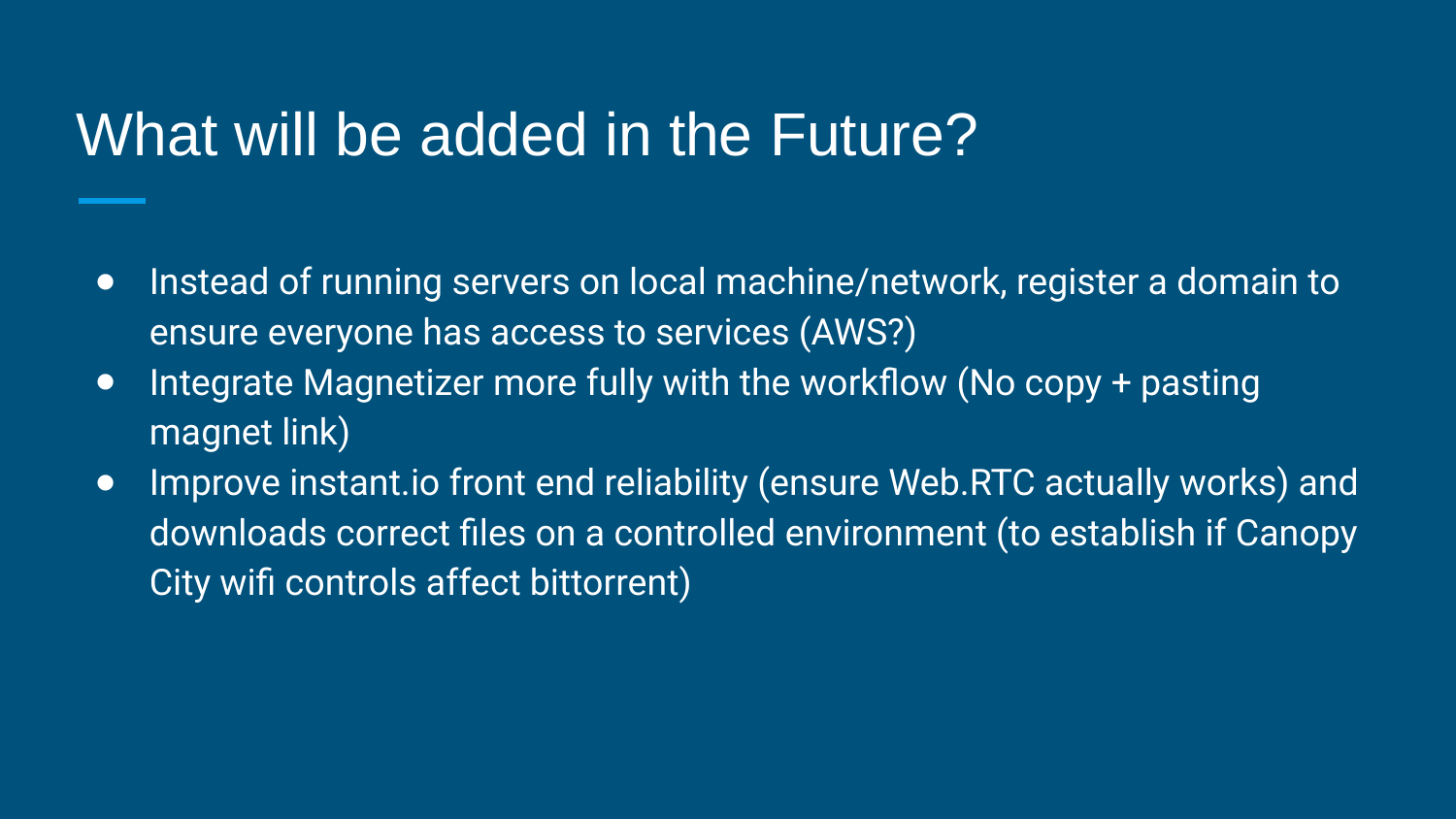

# What will be added in the Future?
Instead of running servers on local machine/network, register a domain to ensure everyone has access to services (AWS?)
Integrate Magnetizer more fully with the workflow (No copy + pasting magnet link)
Improve instant.io front end reliability (ensure Web.RTC actually works) and downloads correct files on a controlled environment (to establish if Canopy City wifi controls affect bittorrent)